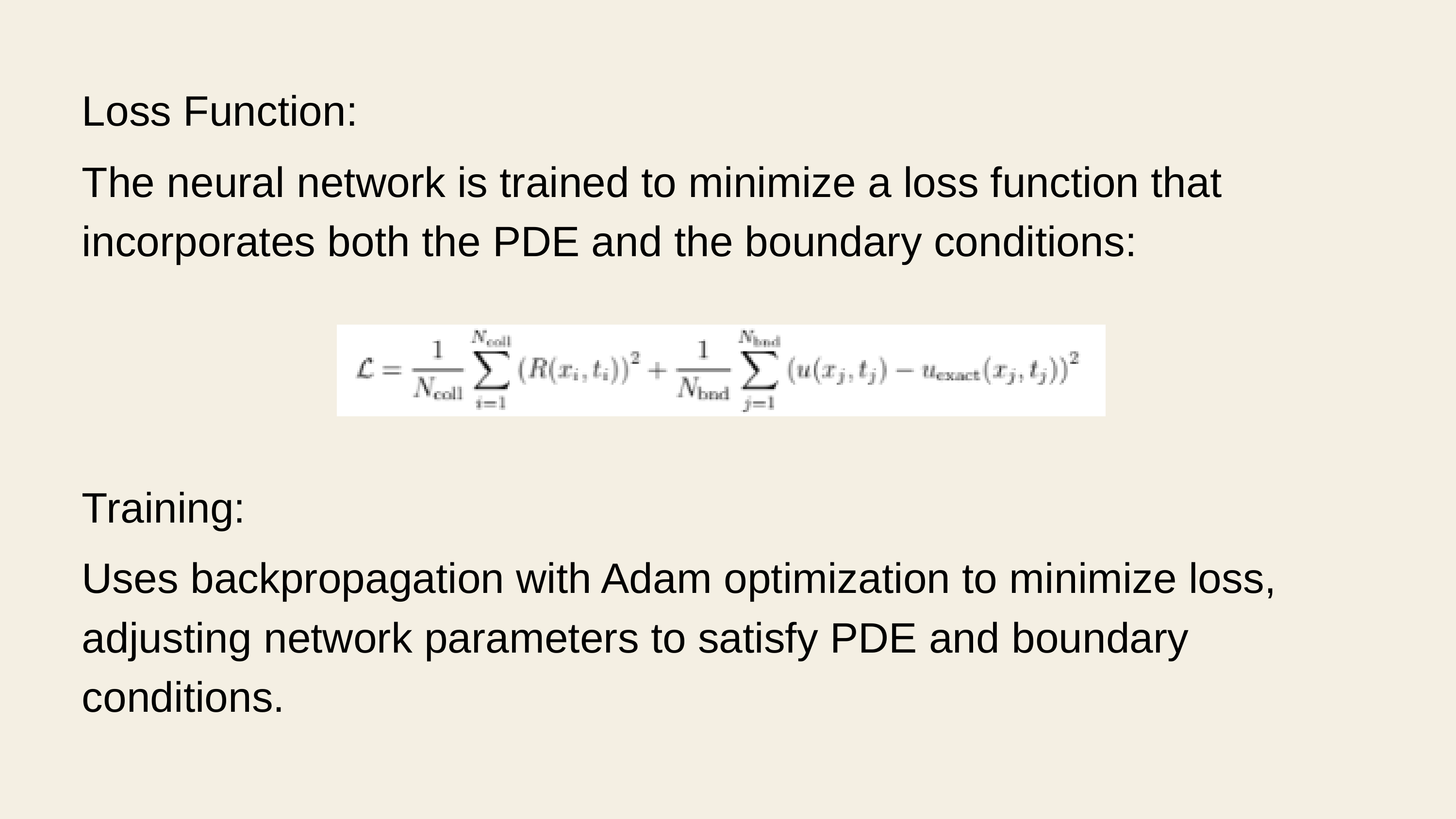

Loss Function:
The neural network is trained to minimize a loss function that incorporates both the PDE and the boundary conditions:

Training:
Uses backpropagation with Adam optimization to minimize loss, adjusting network parameters to satisfy PDE and boundary conditions.